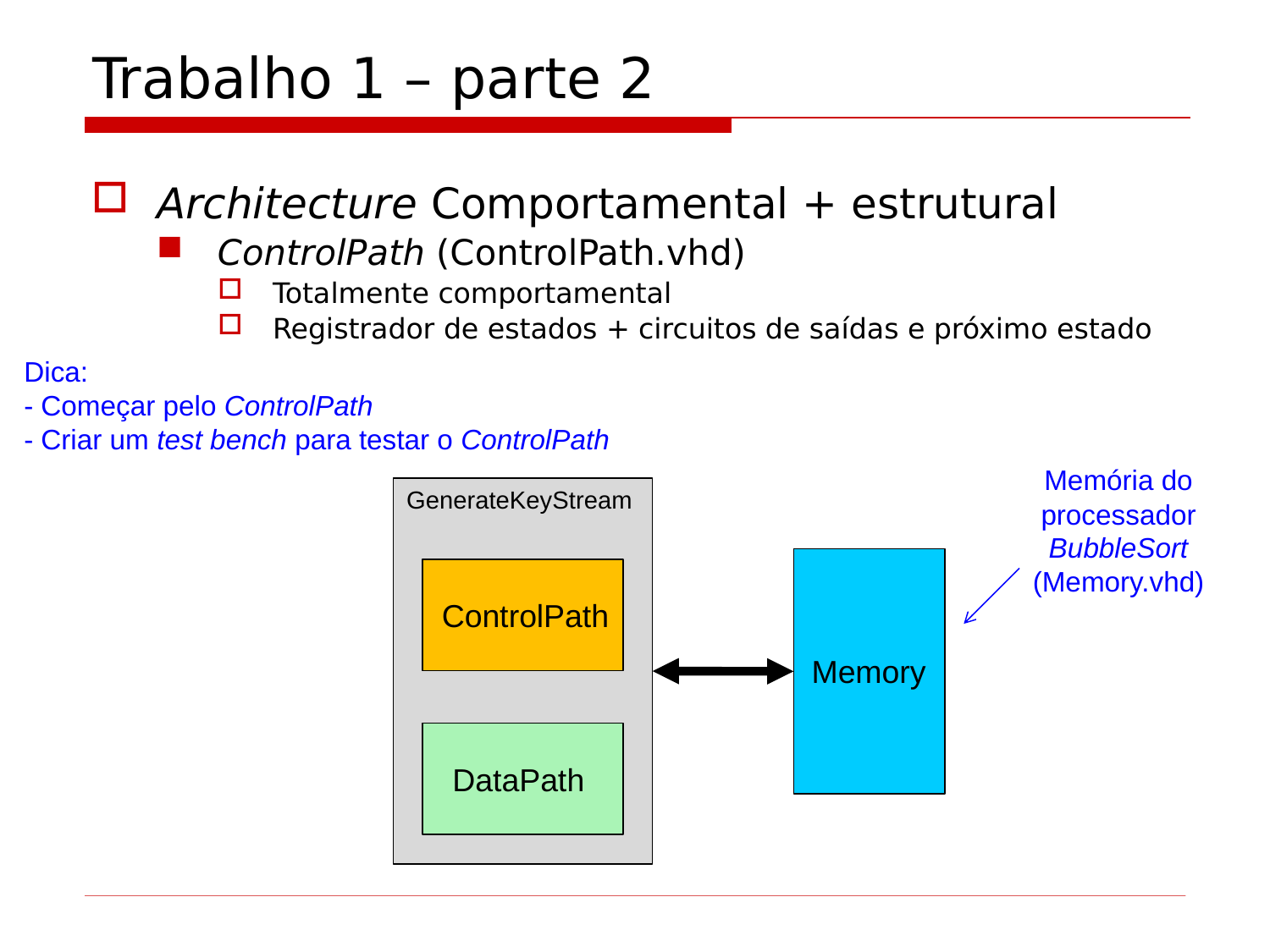

# Trabalho 1 – parte 2
Architecture Comportamental + estrutural
ControlPath (ControlPath.vhd)
Totalmente comportamental
Registrador de estados + circuitos de saídas e próximo estado
Dica:
- Começar pelo ControlPath
- Criar um test bench para testar o ControlPath
Memória do processador BubbleSort
(Memory.vhd)

GenerateKeyStream

ControlPath
Memory

DataPath